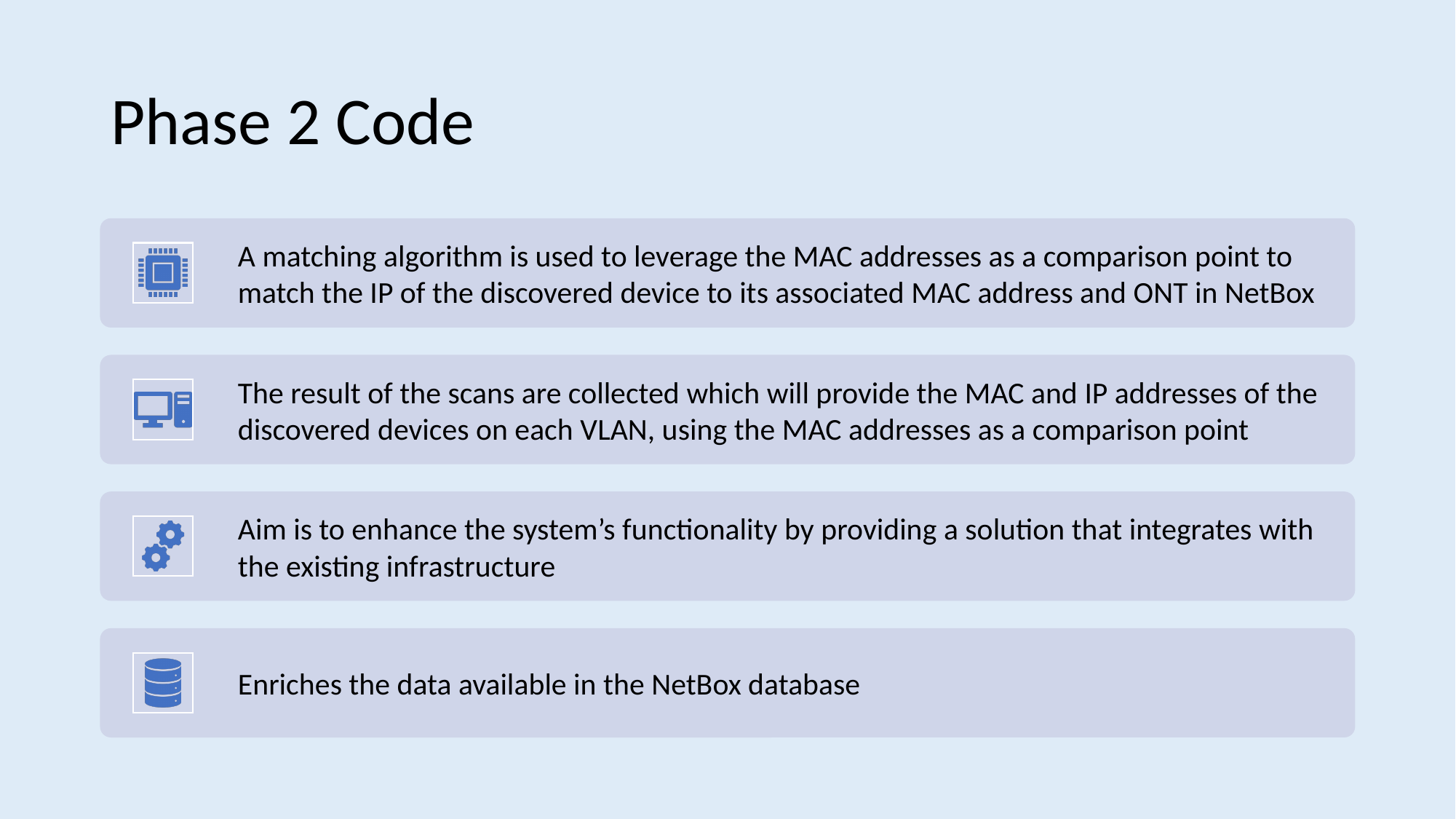

# Phase 2 Code
A matching algorithm is used to leverage the MAC addresses as a comparison point to match the IP of the discovered device to its associated MAC address and ONT in NetBox
The result of the scans are collected which will provide the MAC and IP addresses of the discovered devices on each VLAN, using the MAC addresses as a comparison point
Aim is to enhance the system’s functionality by providing a solution that integrates with the existing infrastructure
Enriches the data available in the NetBox database